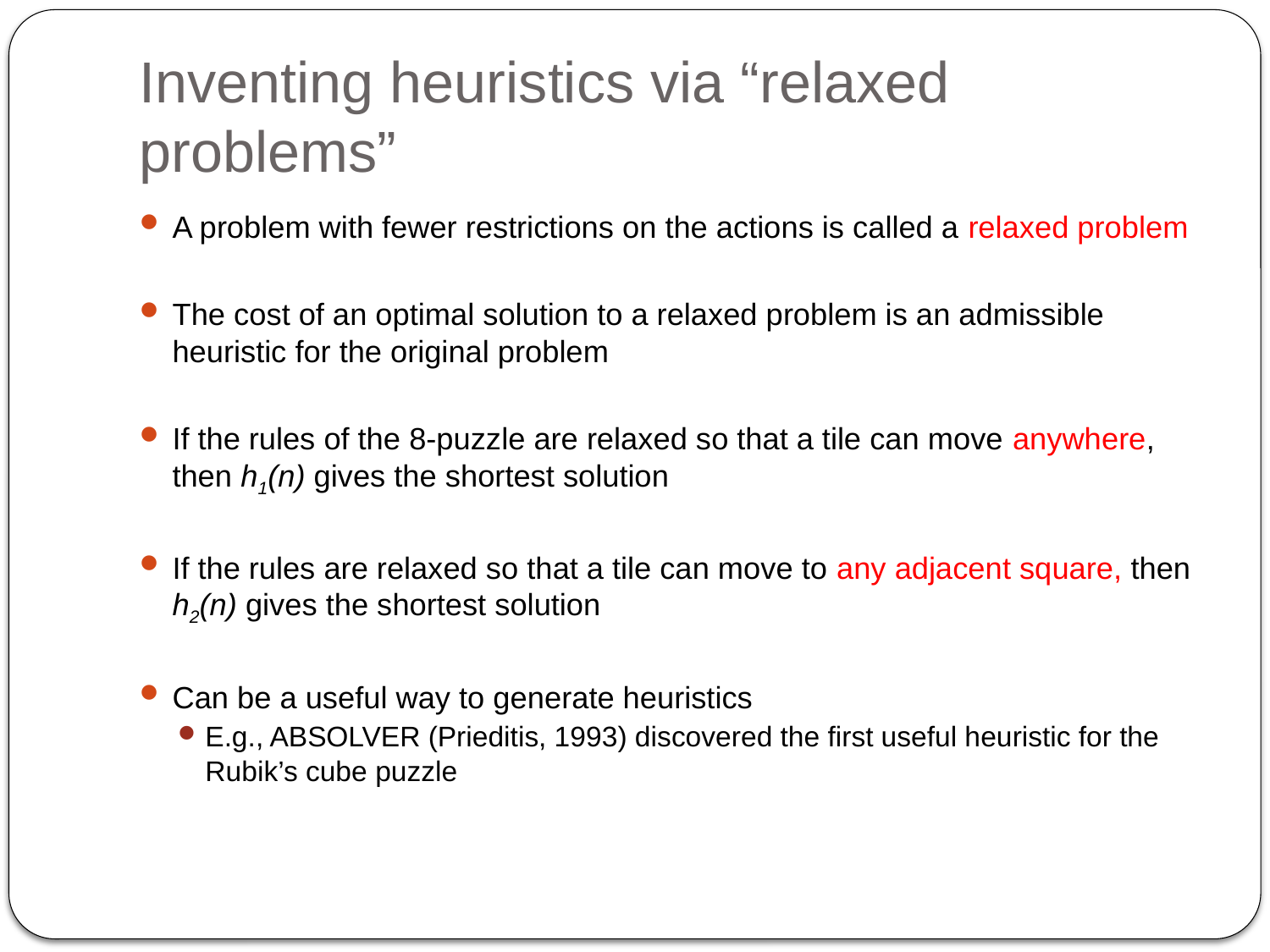

# Inventing heuristics via “relaxed problems”
A problem with fewer restrictions on the actions is called a relaxed problem

The cost of an optimal solution to a relaxed problem is an admissible heuristic for the original problem

If the rules of the 8-puzzle are relaxed so that a tile can move anywhere, then h1(n) gives the shortest solution

If the rules are relaxed so that a tile can move to any adjacent square, then h2(n) gives the shortest solution

Can be a useful way to generate heuristics
E.g., ABSOLVER (Prieditis, 1993) discovered the first useful heuristic for the Rubik’s cube puzzle